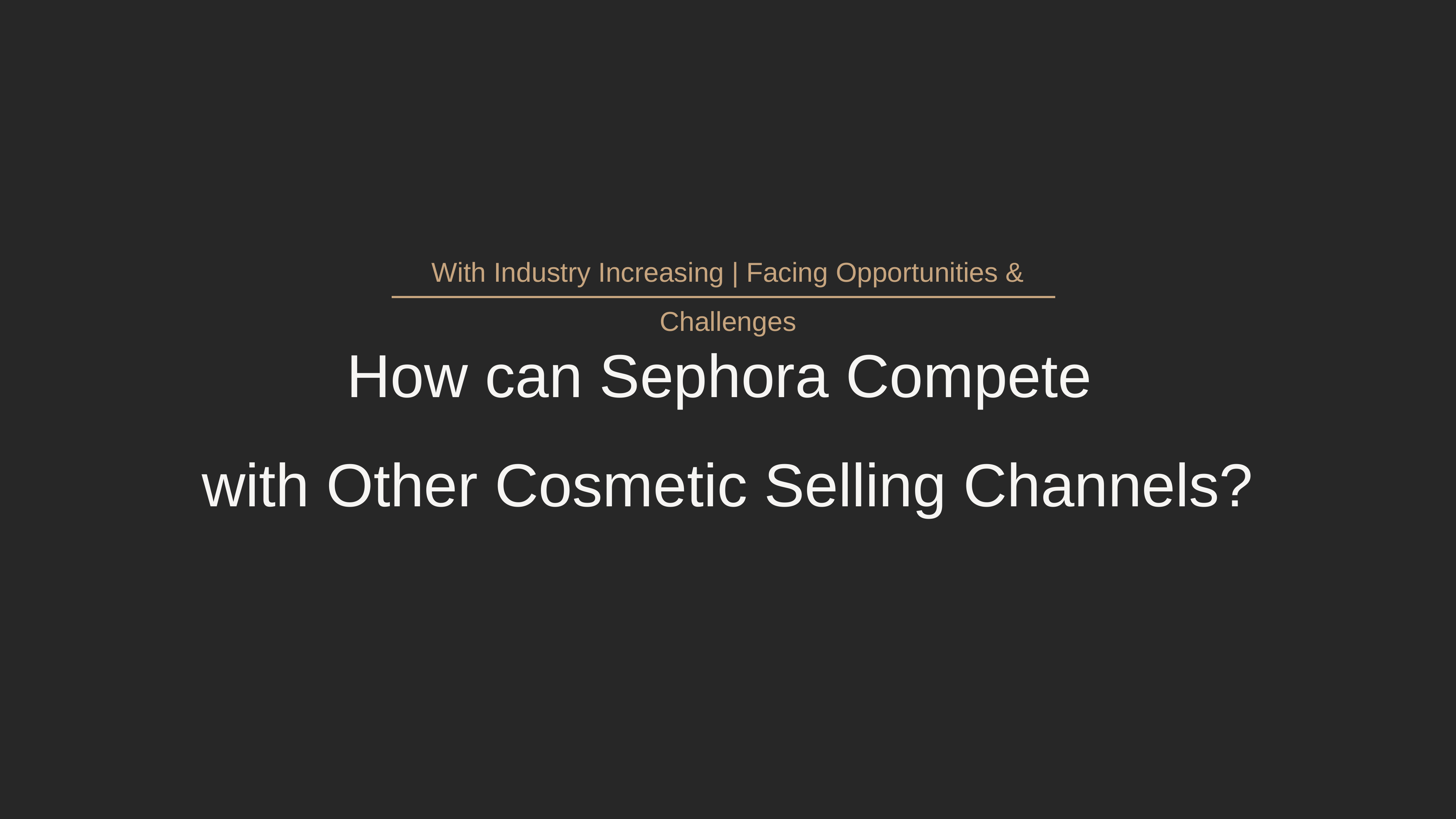

With Industry Increasing | Facing Opportunities & Challenges
How can Sephora Compete
with Other Cosmetic Selling Channels?